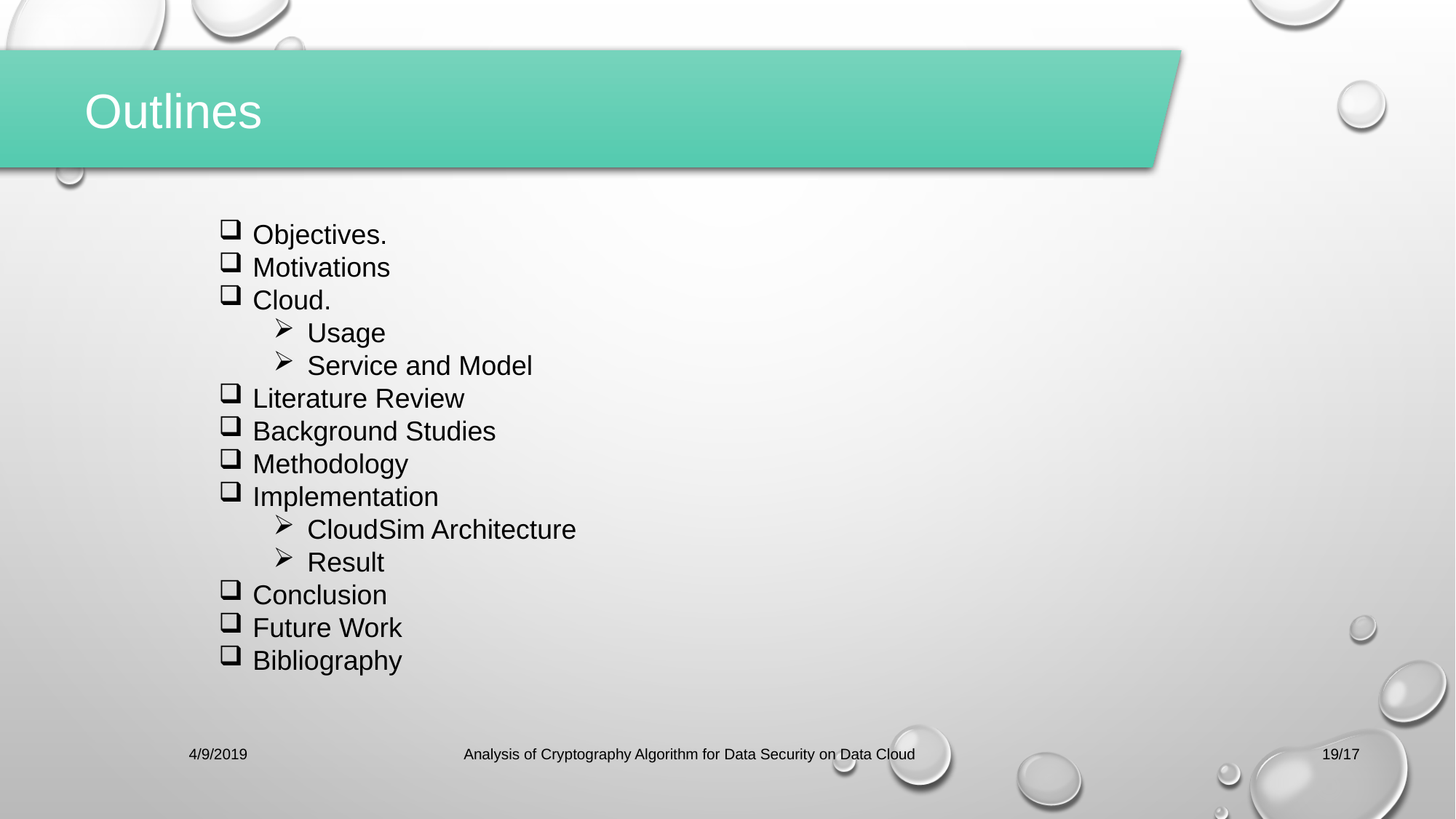

Outlines
Objectives.
Motivations
Cloud.
Usage
Service and Model
Literature Review
Background Studies
Methodology
Implementation
CloudSim Architecture
Result
Conclusion
Future Work
Bibliography
4/9/2019
Analysis of Cryptography Algorithm for Data Security on Data Cloud
19/17